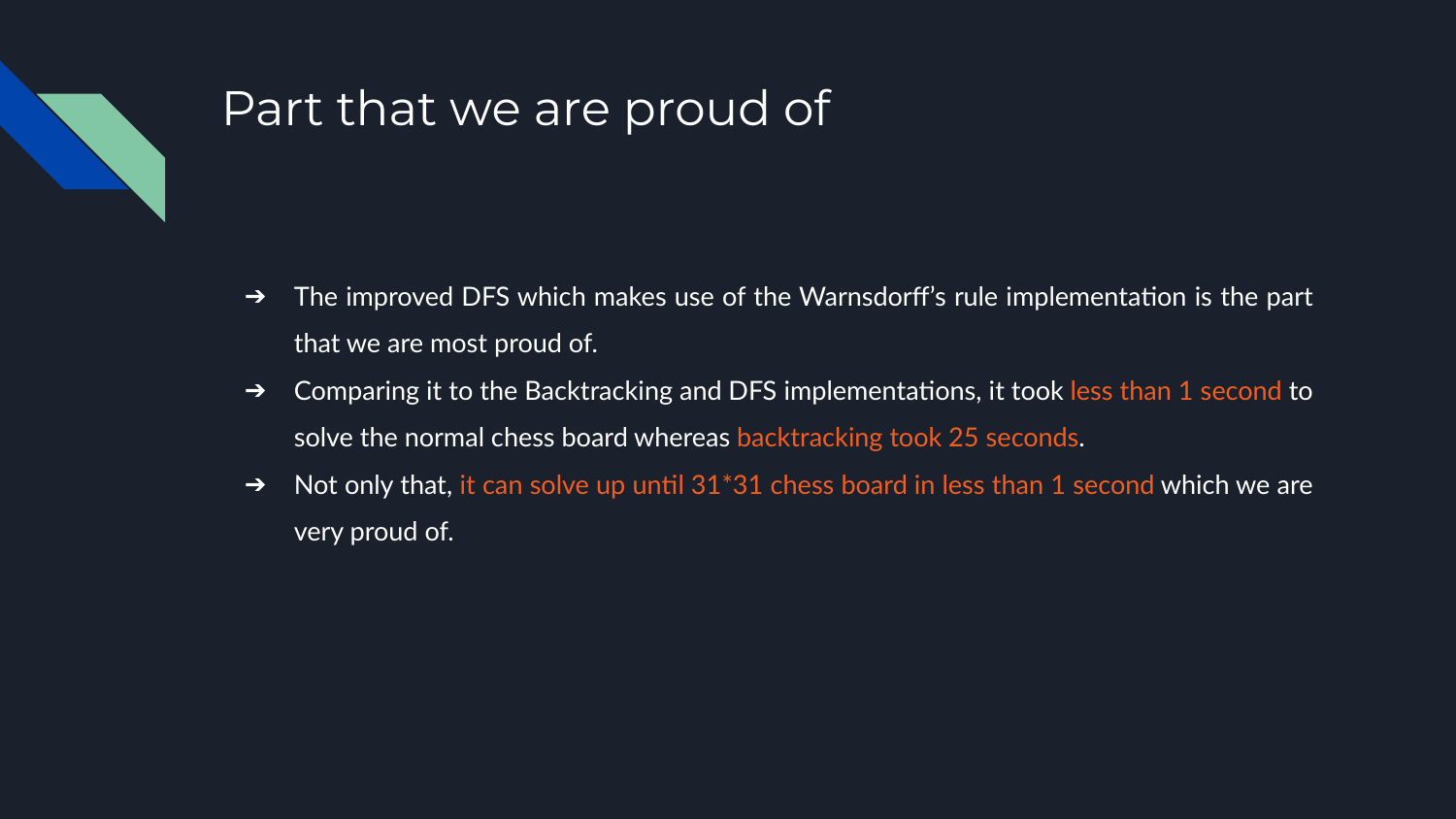

# Part that we are proud of
The improved DFS which makes use of the Warnsdorff’s rule implementation is the part that we are most proud of.
Comparing it to the Backtracking and DFS implementations, it took less than 1 second to solve the normal chess board whereas backtracking took 25 seconds.
Not only that, it can solve up until 31*31 chess board in less than 1 second which we are very proud of.